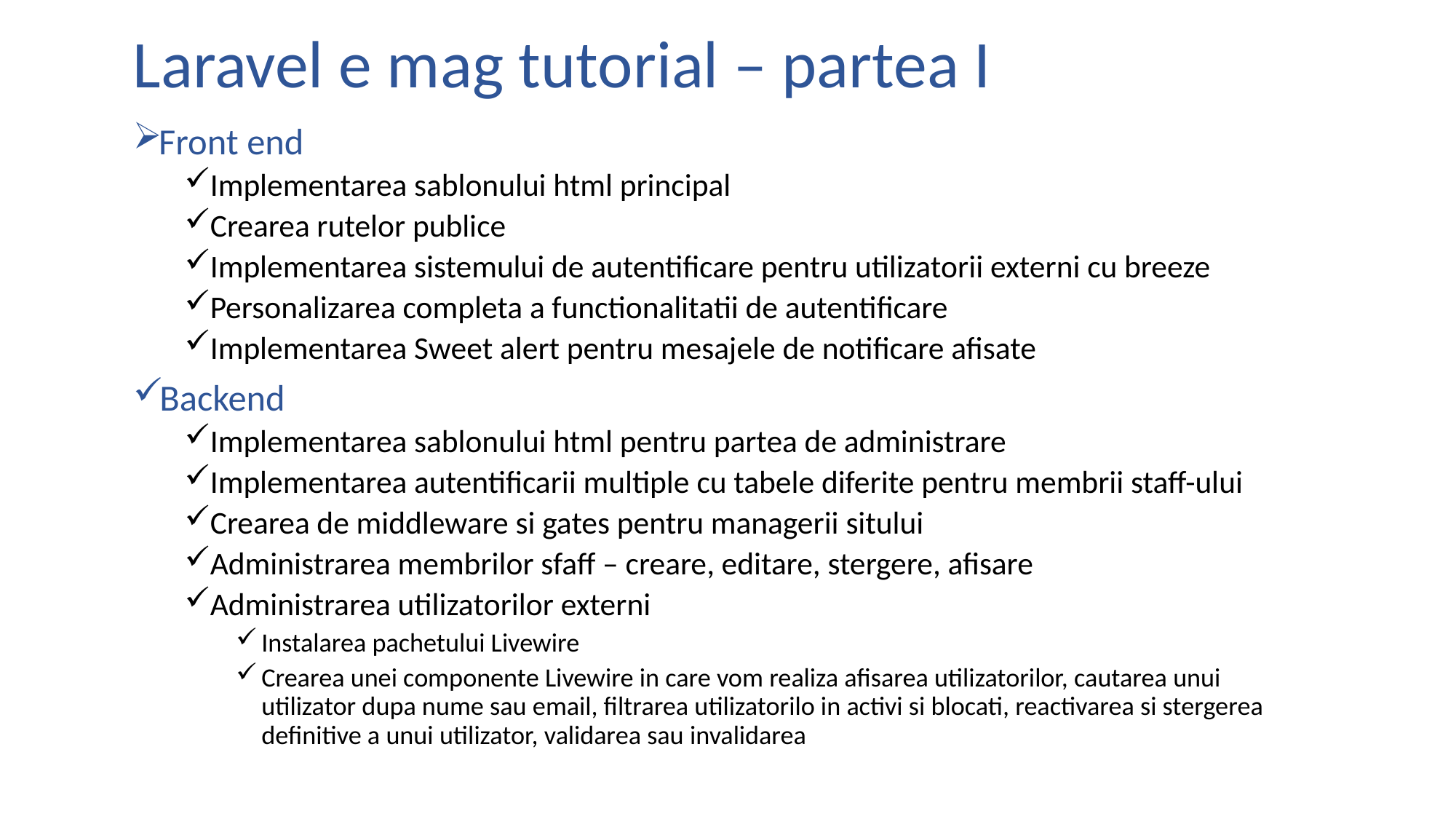

# Laravel e mag tutorial – partea I
Front end
Implementarea sablonului html principal
Crearea rutelor publice
Implementarea sistemului de autentificare pentru utilizatorii externi cu breeze
Personalizarea completa a functionalitatii de autentificare
Implementarea Sweet alert pentru mesajele de notificare afisate
Backend
Implementarea sablonului html pentru partea de administrare
Implementarea autentificarii multiple cu tabele diferite pentru membrii staff-ului
Crearea de middleware si gates pentru managerii sitului
Administrarea membrilor sfaff – creare, editare, stergere, afisare
Administrarea utilizatorilor externi
Instalarea pachetului Livewire
Crearea unei componente Livewire in care vom realiza afisarea utilizatorilor, cautarea unui utilizator dupa nume sau email, filtrarea utilizatorilo in activi si blocati, reactivarea si stergerea definitive a unui utilizator, validarea sau invalidarea